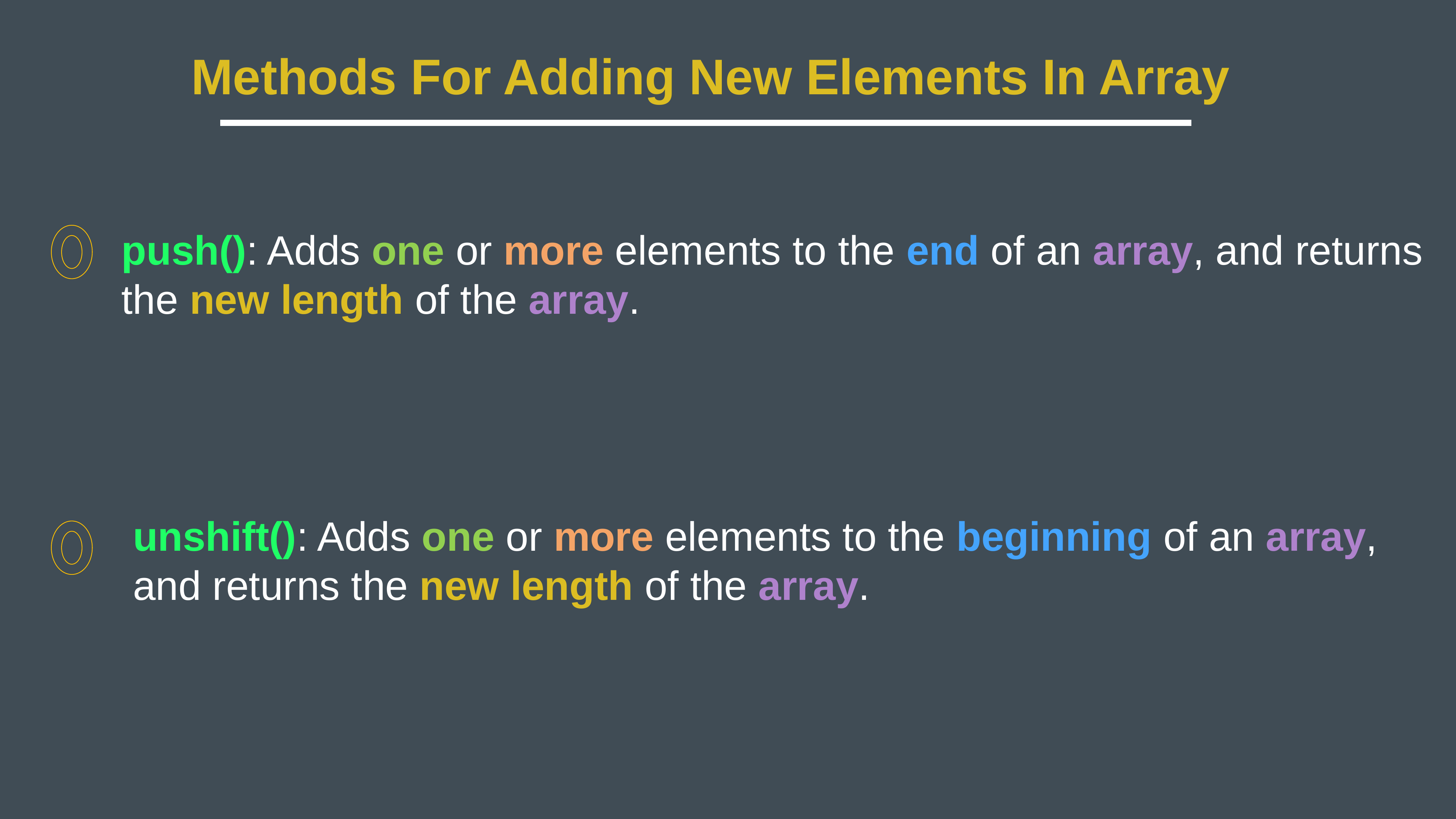

Methods For Adding New Elements In Array
push(): Adds one or more elements to the end of an array, and returns the new length of the array.

unshift(): Adds one or more elements to the beginning of an array, and returns the new length of the array.